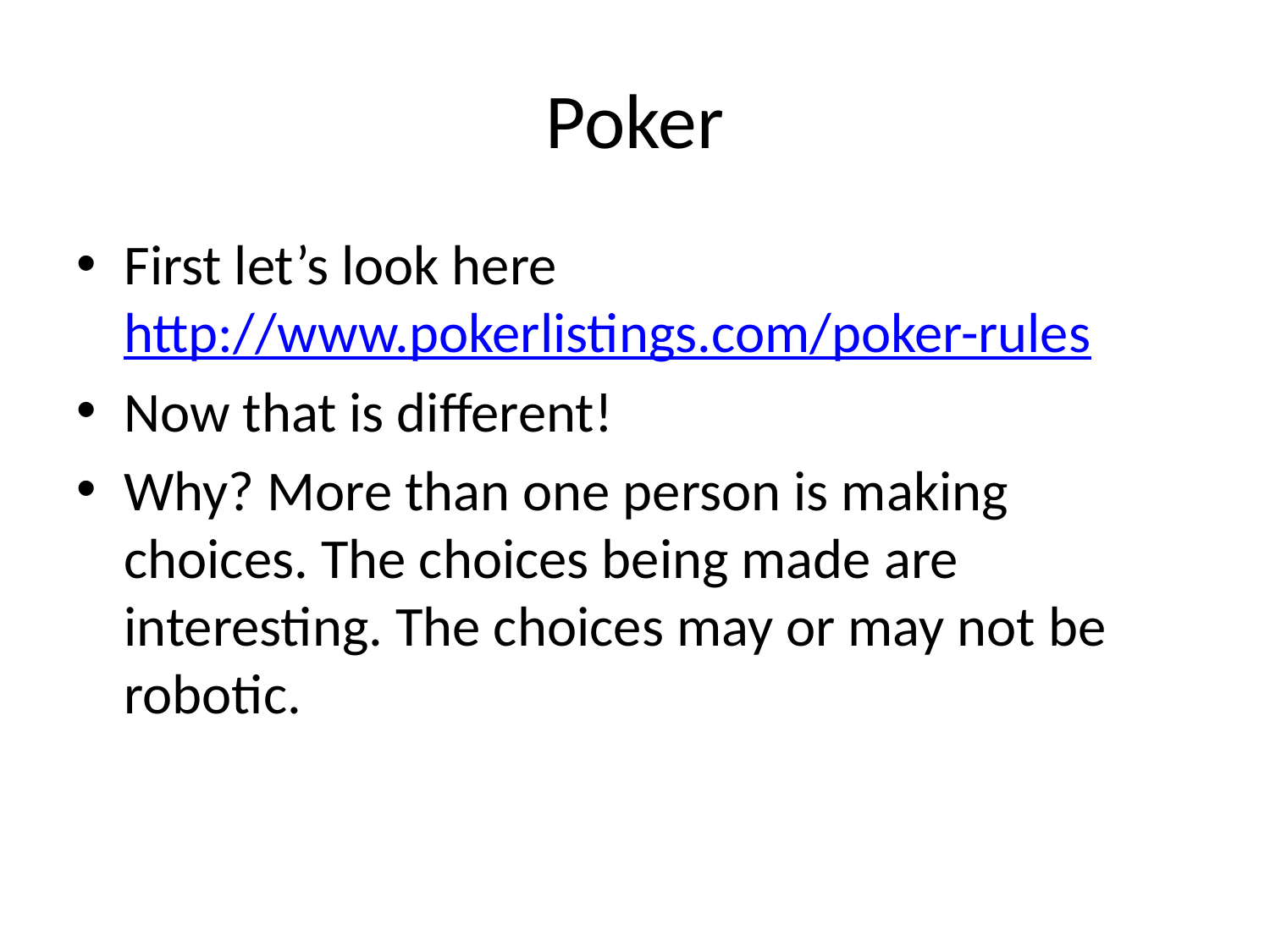

# Poker
First let’s look here http://www.pokerlistings.com/poker-rules
Now that is different!
Why? More than one person is making choices. The choices being made are interesting. The choices may or may not be robotic.